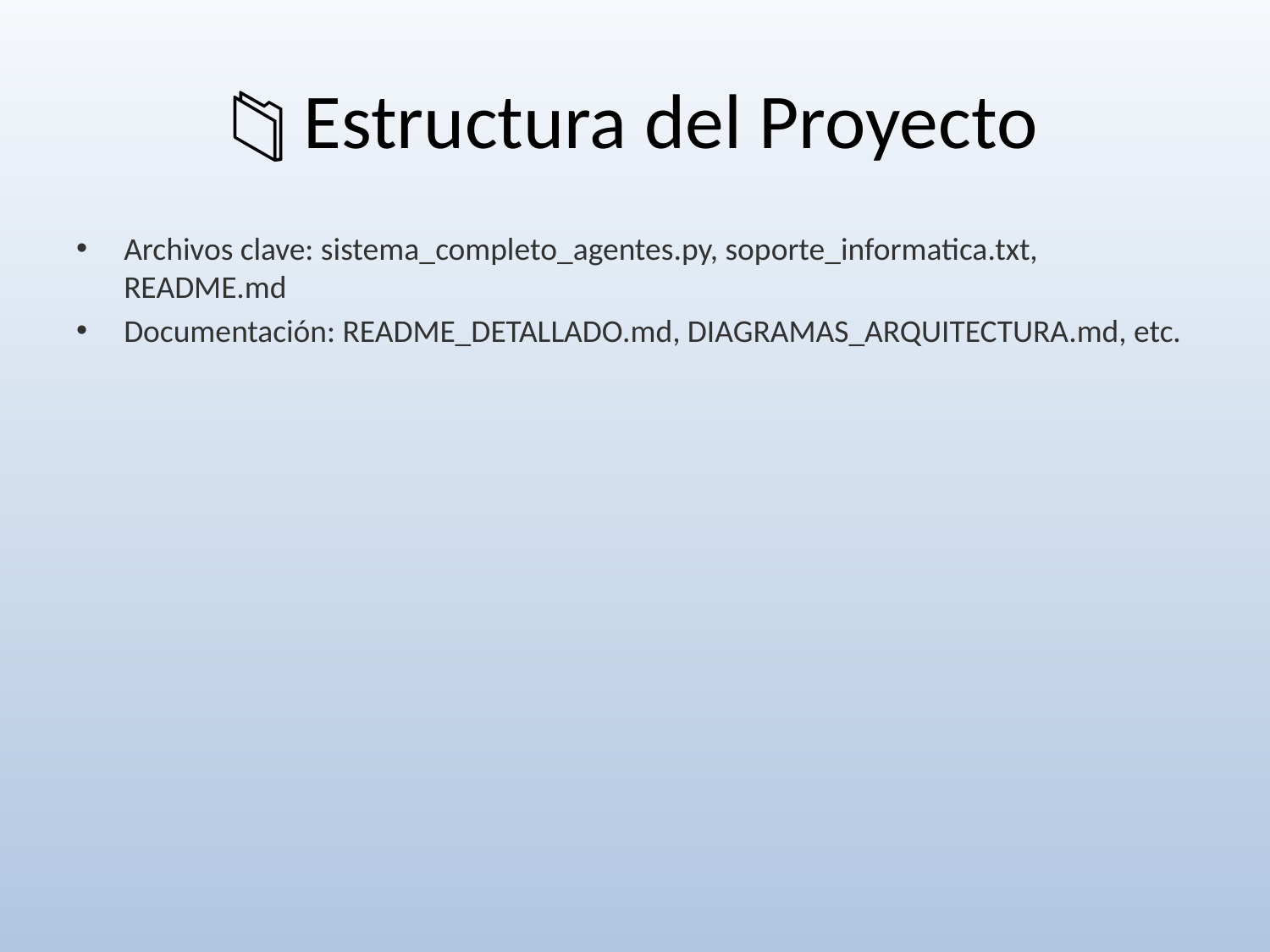

# 📁 Estructura del Proyecto
Archivos clave: sistema_completo_agentes.py, soporte_informatica.txt, README.md
Documentación: README_DETALLADO.md, DIAGRAMAS_ARQUITECTURA.md, etc.